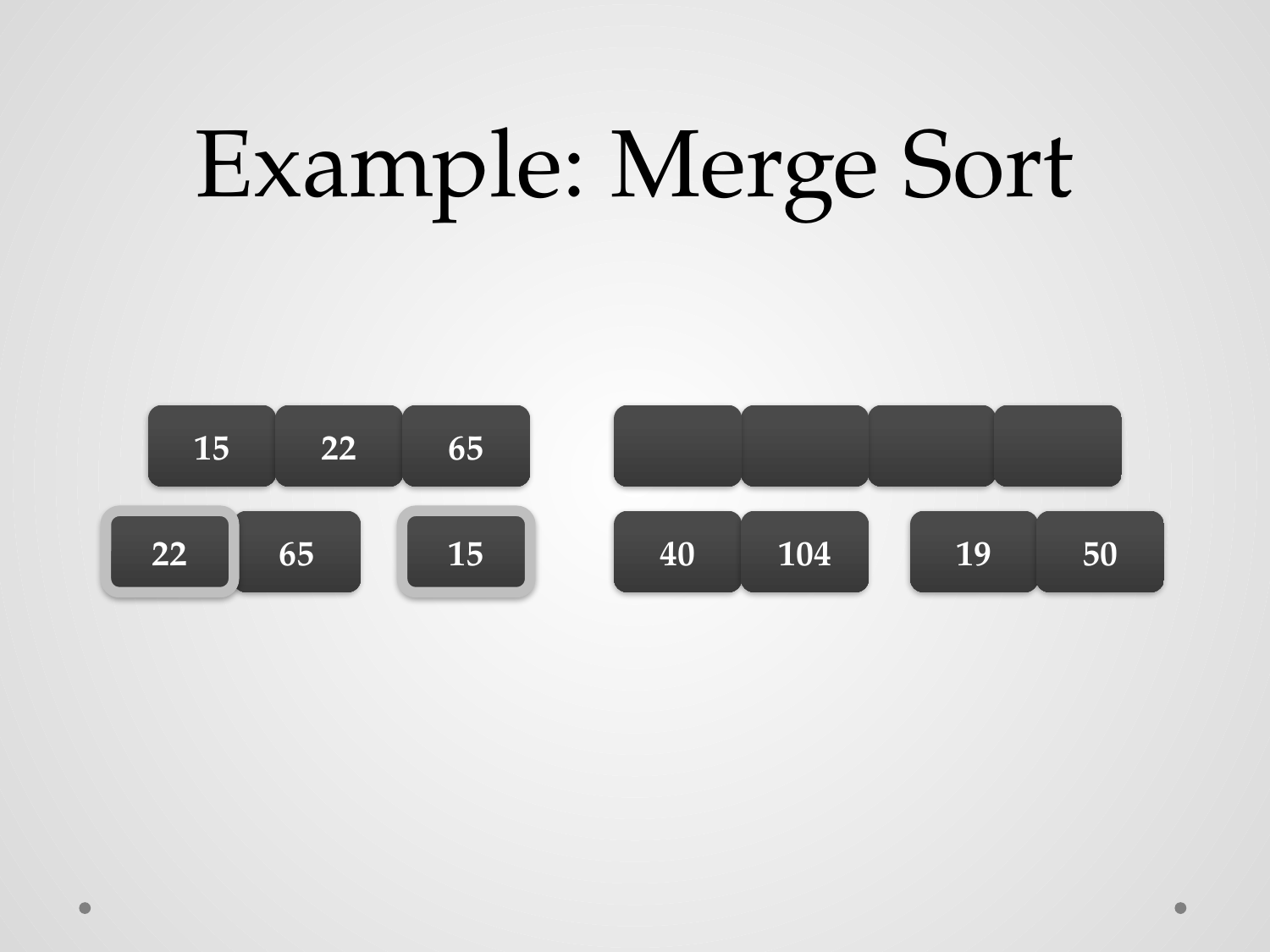

# Example: Merge Sort
15
22
65

22
65
15
40
104
19
50